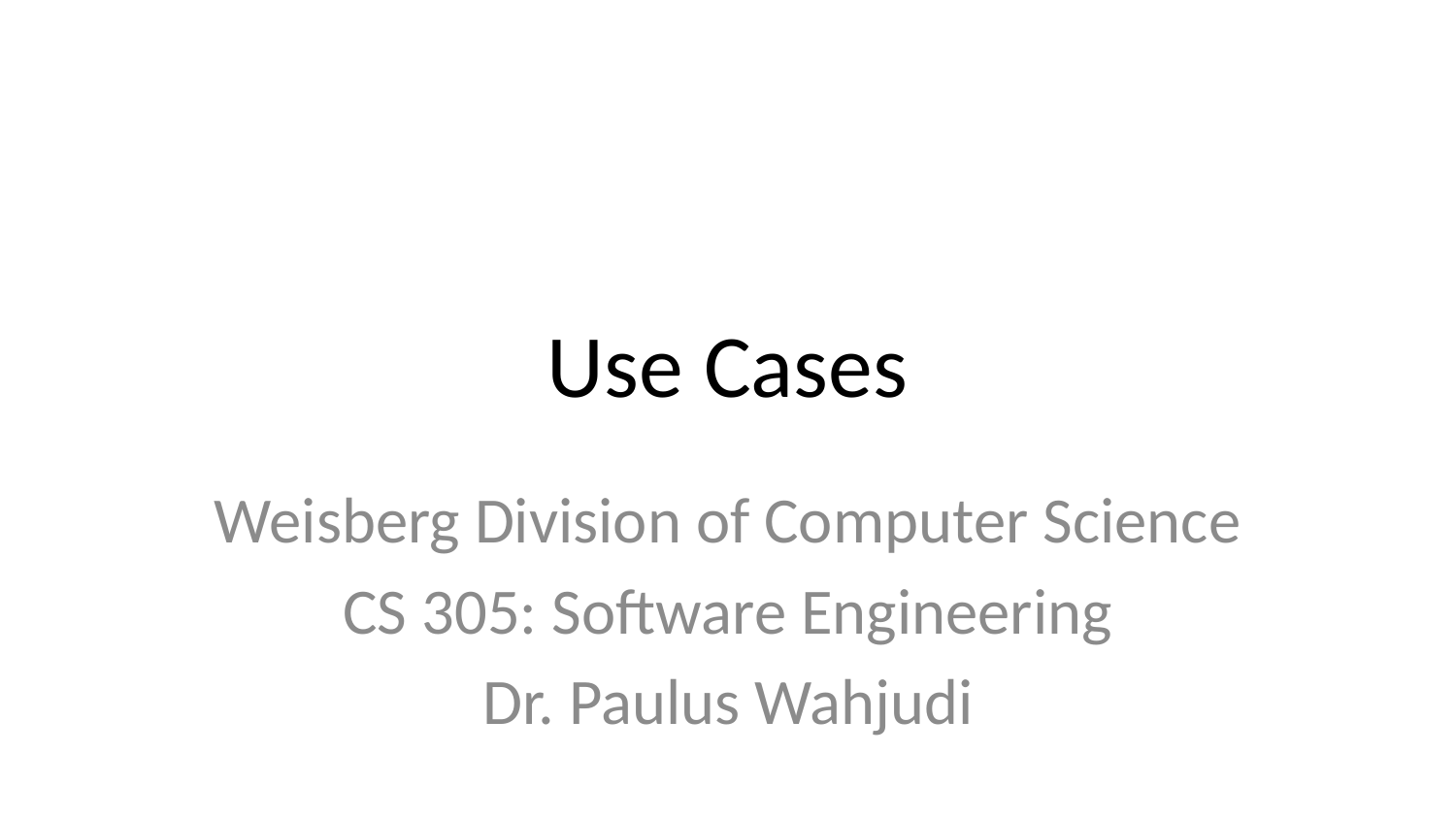

# Use Cases
Weisberg Division of Computer Science
CS 305: Software Engineering
Dr. Paulus Wahjudi